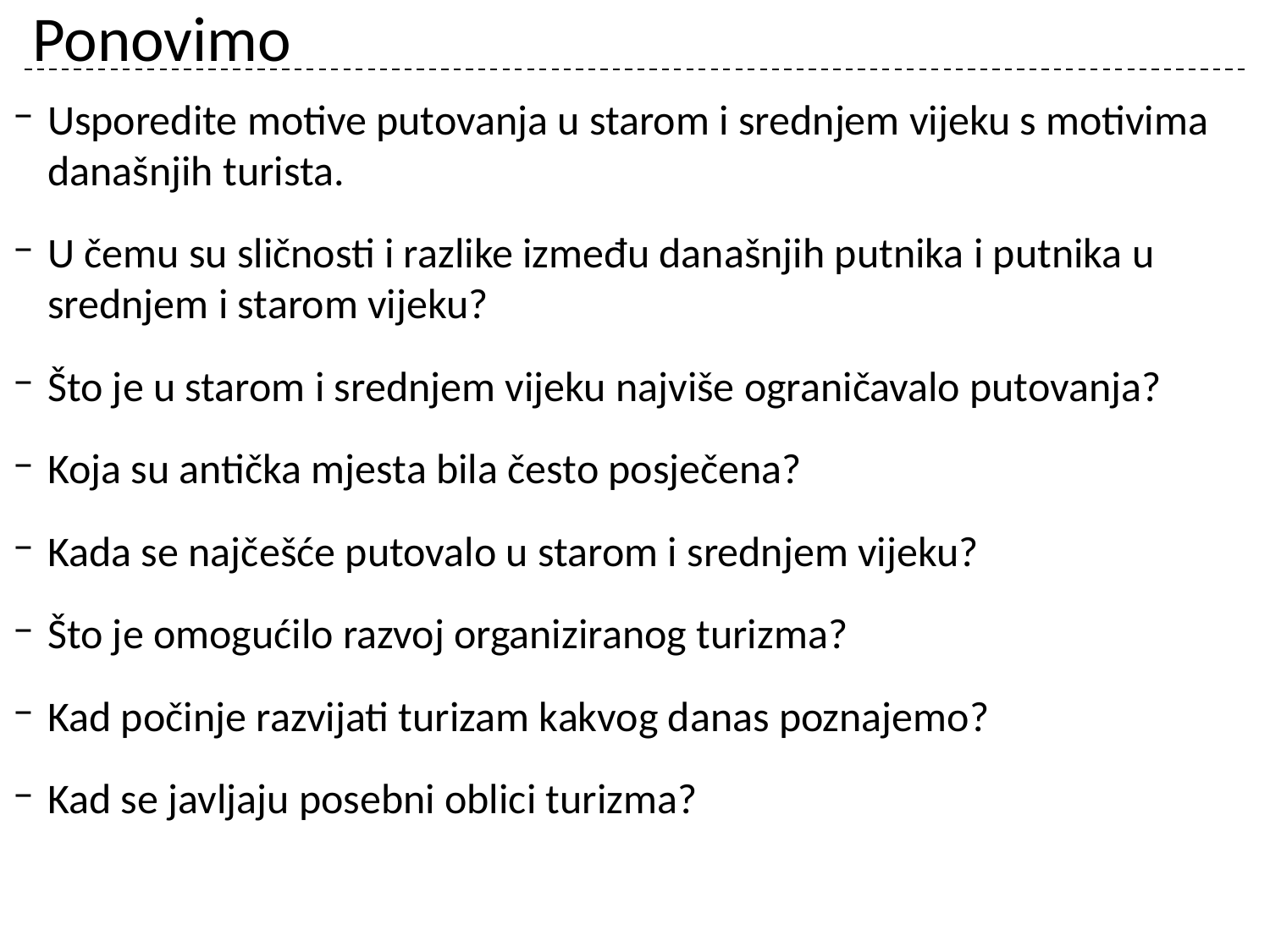

# Ponovimo
Usporedite motive putovanja u starom i srednjem vijeku s motivima današnjih turista.
U čemu su sličnosti i razlike između današnjih putnika i putnika u srednjem i starom vijeku?
Što je u starom i srednjem vijeku najviše ograničavalo putovanja?
Koja su antička mjesta bila često posječena?
Kada se najčešće putovalo u starom i srednjem vijeku?
Što je omogućilo razvoj organiziranog turizma?
Kad počinje razvijati turizam kakvog danas poznajemo?
Kad se javljaju posebni oblici turizma?